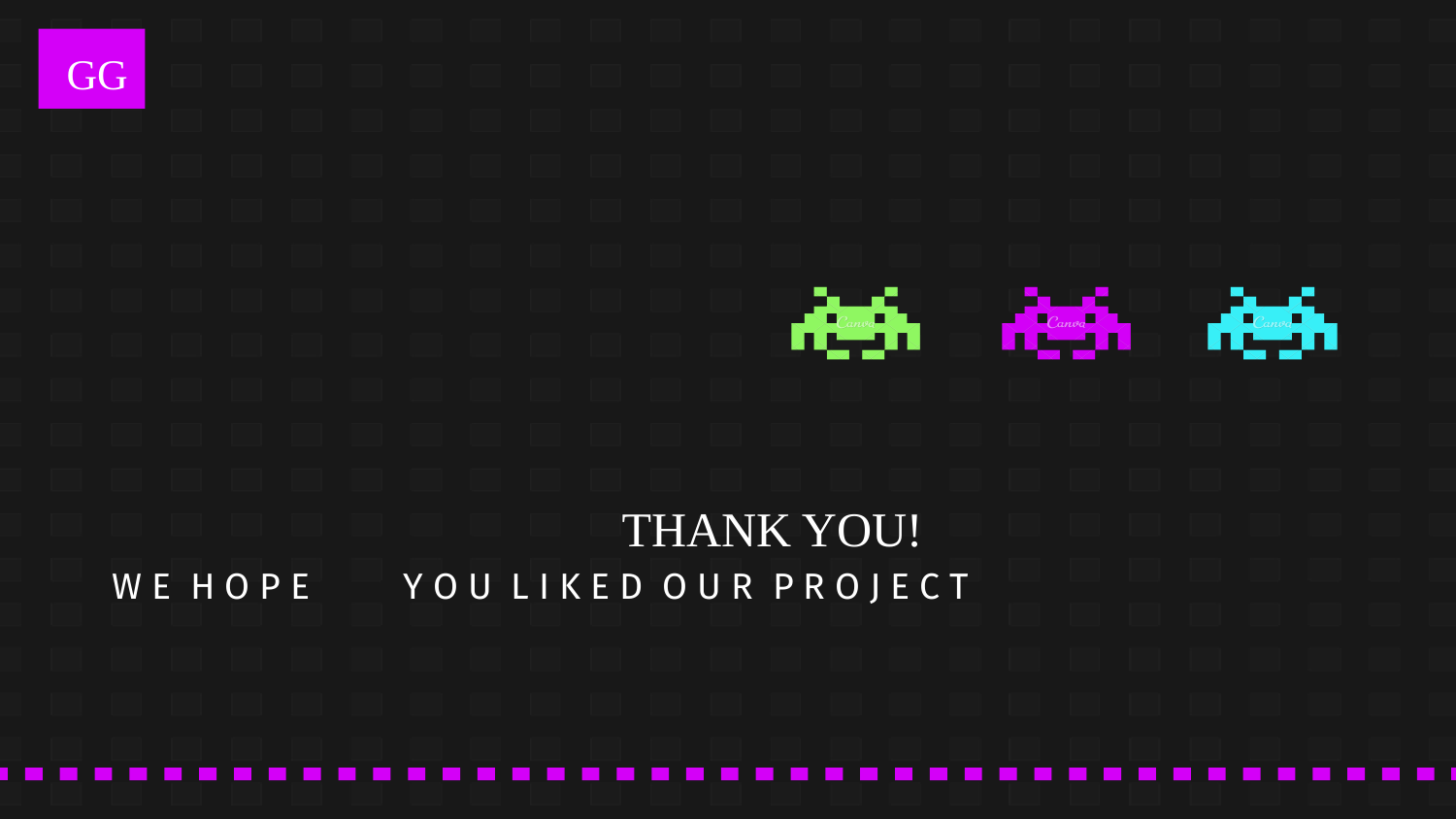

GG

# THANK YOU!
W E  H O P E	Y O U  L I K E D  O U R  P R O J E C T